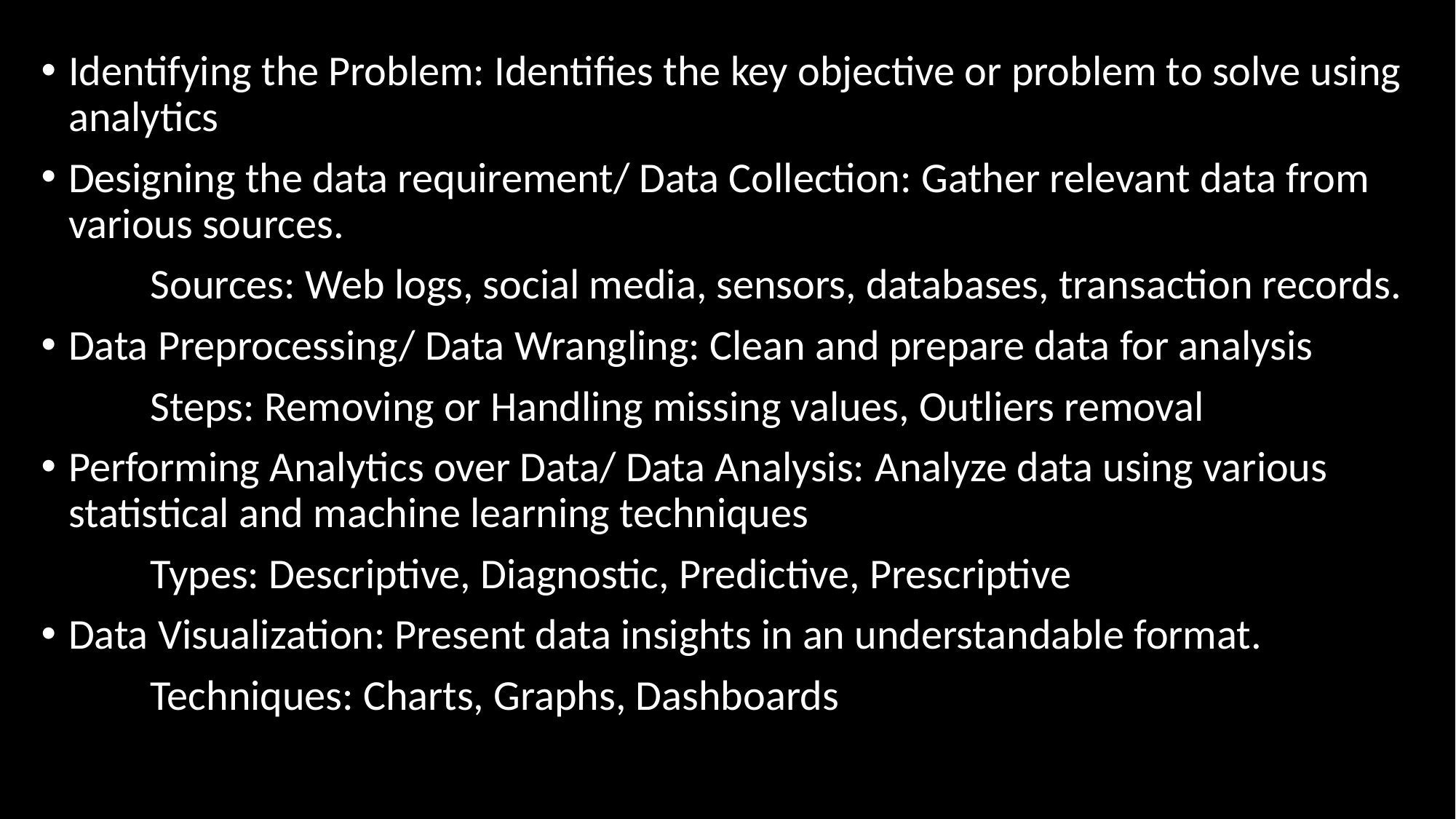

Identifying the Problem: Identifies the key objective or problem to solve using analytics
Designing the data requirement/ Data Collection: Gather relevant data from various sources.
	Sources: Web logs, social media, sensors, databases, transaction records.
Data Preprocessing/ Data Wrangling: Clean and prepare data for analysis
	Steps: Removing or Handling missing values, Outliers removal
Performing Analytics over Data/ Data Analysis: Analyze data using various statistical and machine learning techniques
	Types: Descriptive, Diagnostic, Predictive, Prescriptive
Data Visualization: Present data insights in an understandable format.
	Techniques: Charts, Graphs, Dashboards

# Search Problems